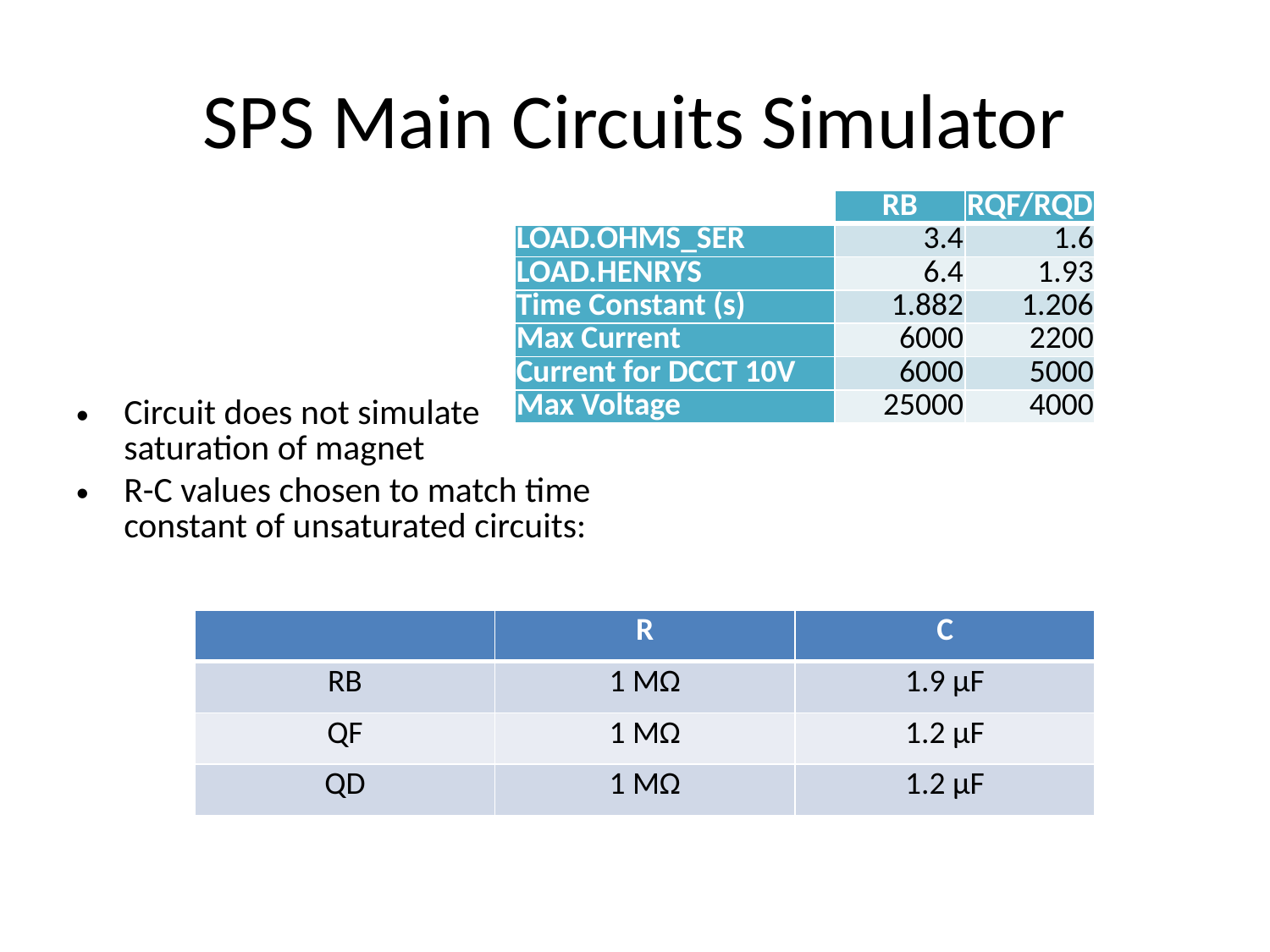

# SPS Main Circuits Simulator
|  | RB | RQF/RQD |
| --- | --- | --- |
| LOAD.OHMS\_SER | 3.4 | 1.6 |
| LOAD.HENRYS | 6.4 | 1.93 |
| Time Constant (s) | 1.882 | 1.206 |
| Max Current | 6000 | 2200 |
| Current for DCCT 10V | 6000 | 5000 |
| Max Voltage | 25000 | 4000 |
Circuit does not simulate saturation of magnet
R-C values chosen to match time constant of unsaturated circuits:
|  | R | C |
| --- | --- | --- |
| RB | 1 MΩ | 1.9 µF |
| QF | 1 MΩ | 1.2 µF |
| QD | 1 MΩ | 1.2 µF |